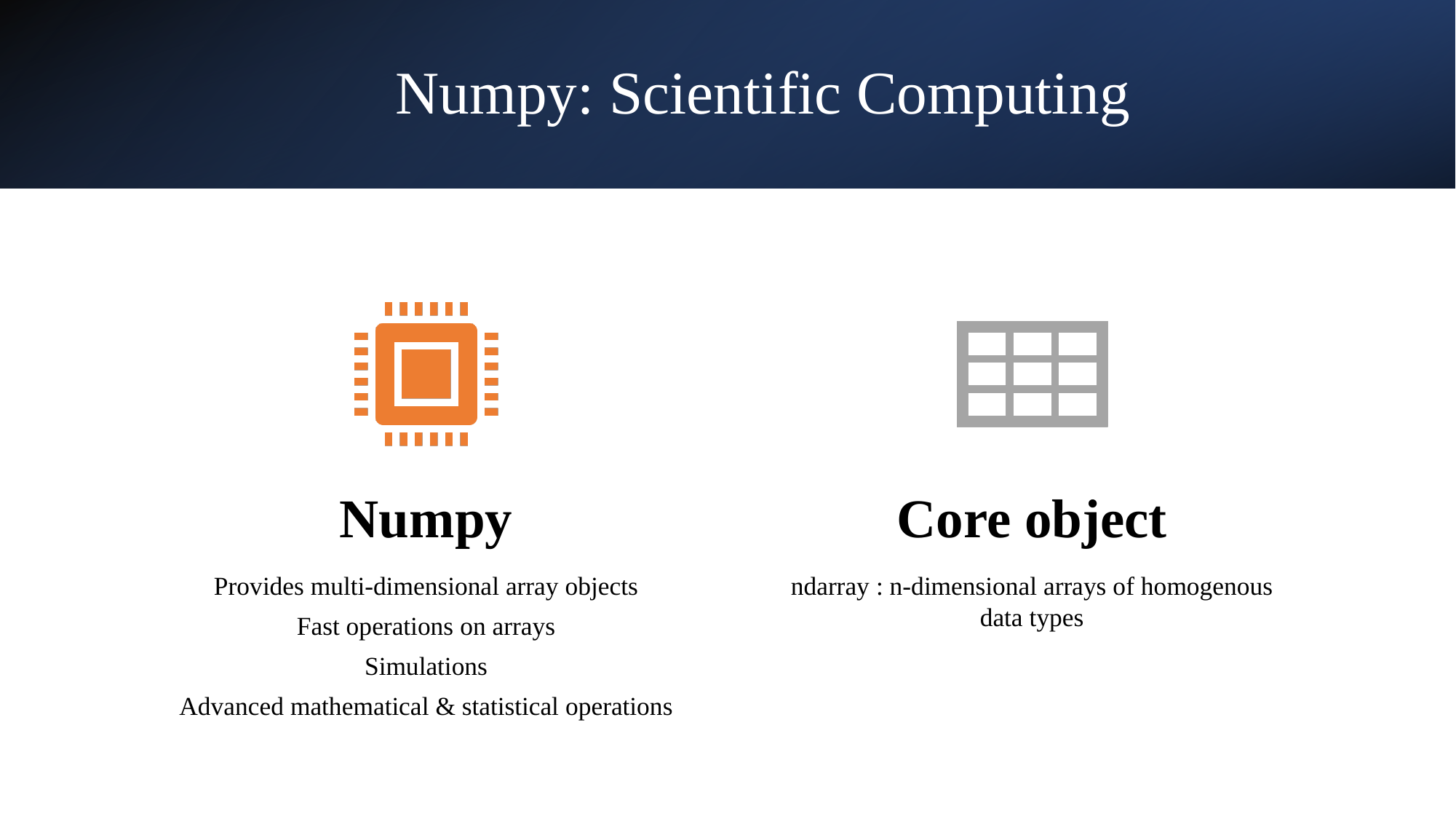

# Numpy: Scientific Computing
Numpy
Provides multi-dimensional array objects
Fast operations on arrays
Simulations
Advanced mathematical & statistical operations
Core object
ndarray : n-dimensional arrays of homogenous data types